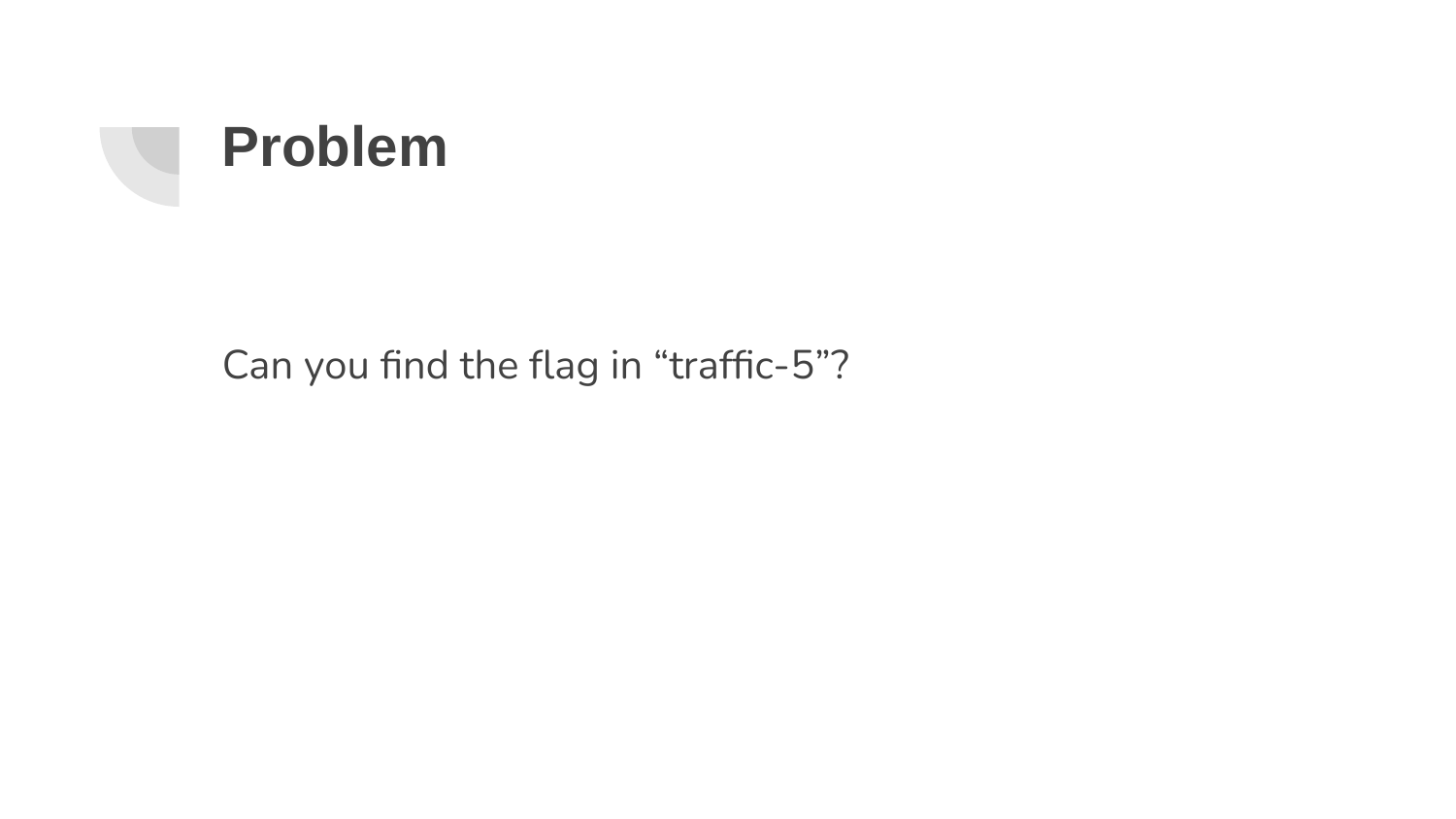

# Problem
Can you find the flag in “traffic-5”?